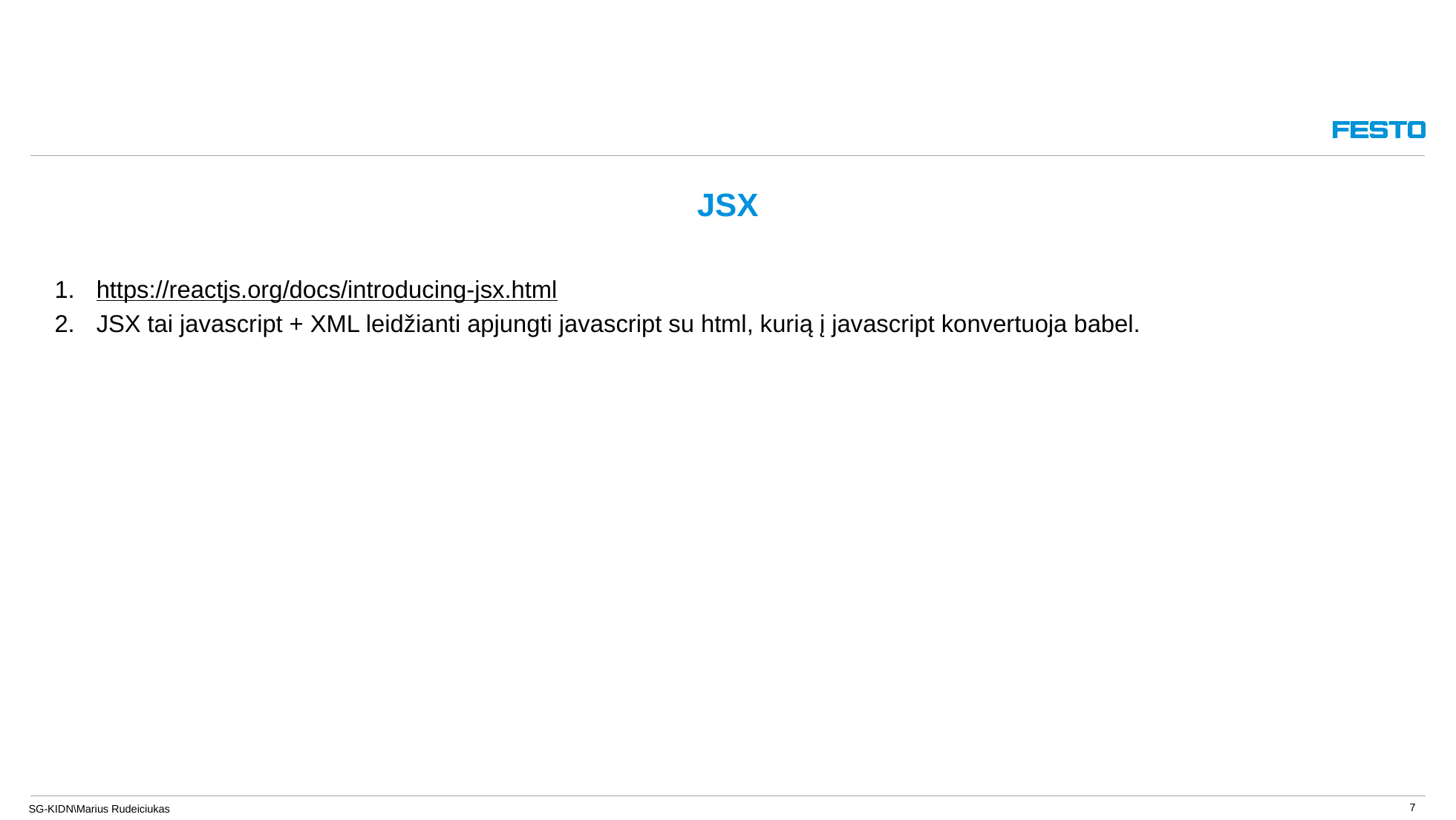

7
# JSX

https://reactjs.org/docs/introducing-jsx.html
JSX tai javascript + XML leidžianti apjungti javascript su html, kurią į javascript konvertuoja babel.